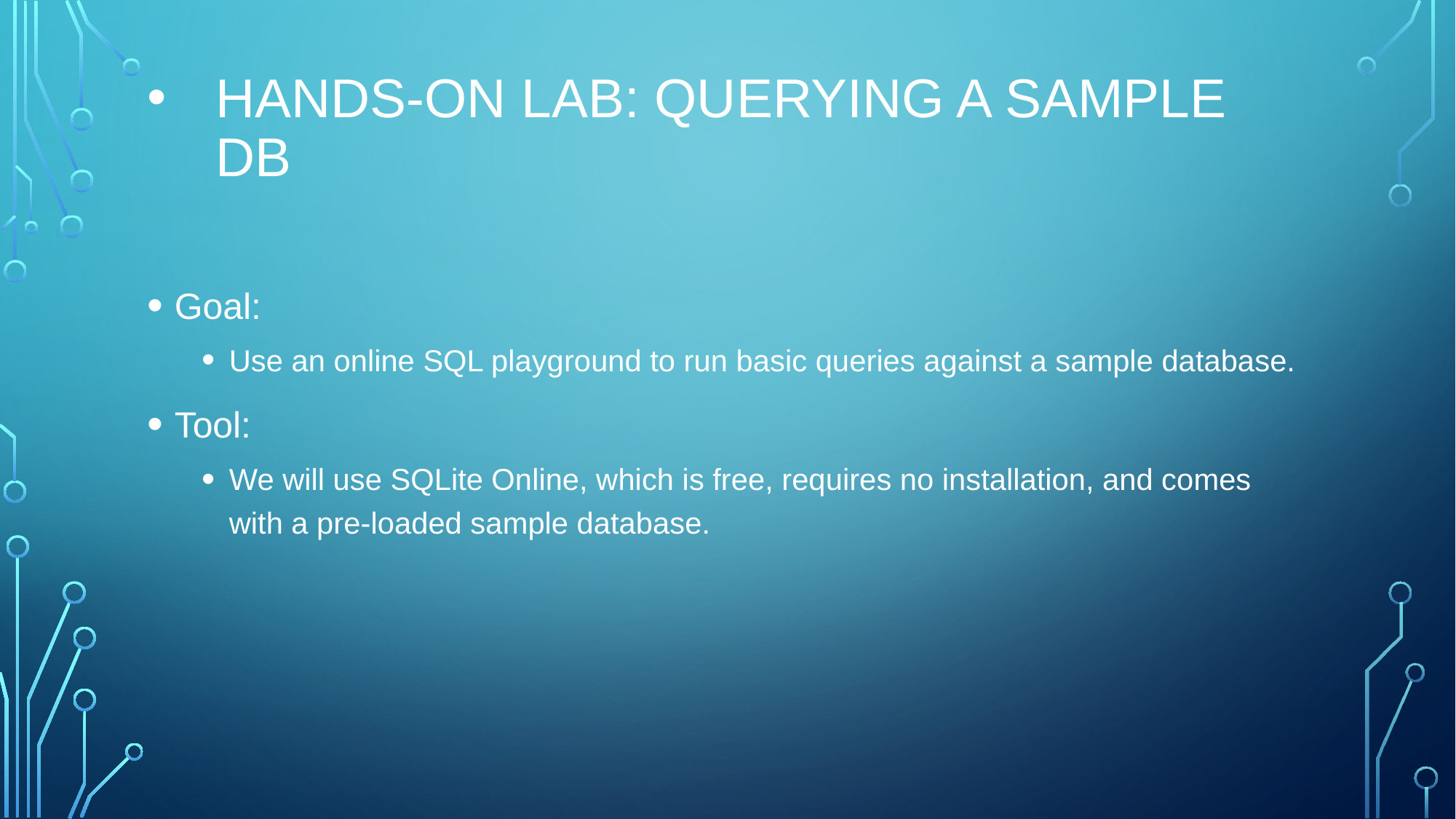

# HANDS-ON LAB: QUERYING A SAMPLE DB
Goal:
Use an online SQL playground to run basic queries against a sample database.
Tool:
We will use SQLite Online, which is free, requires no installation, and comes with a pre-loaded sample database.